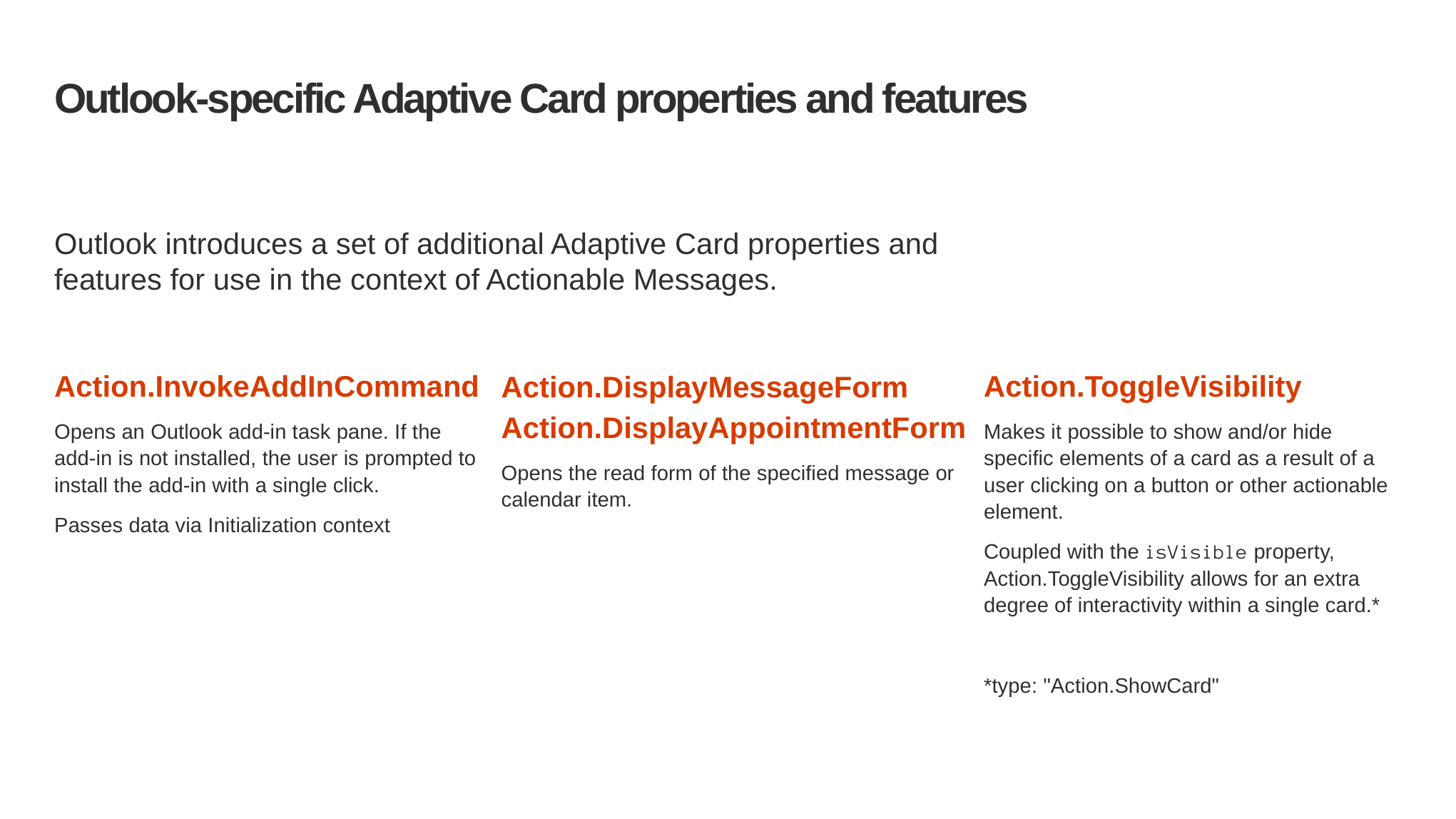

# Outlook-specific Adaptive Card properties and features
Outlook introduces a set of additional Adaptive Card properties and features for use in the context of Actionable Messages.
Action.InvokeAddInCommand
Opens an Outlook add-in task pane. If the add-in is not installed, the user is prompted to install the add-in with a single click.
Passes data via Initialization context
Action.ToggleVisibility
Makes it possible to show and/or hide specific elements of a card as a result of a user clicking on a button or other actionable element.
Coupled with the isVisible property, Action.ToggleVisibility allows for an extra degree of interactivity within a single card.*

*type: "Action.ShowCard"

Action.DisplayMessageForm
Action.DisplayAppointmentForm
Opens the read form of the specified message or calendar item.